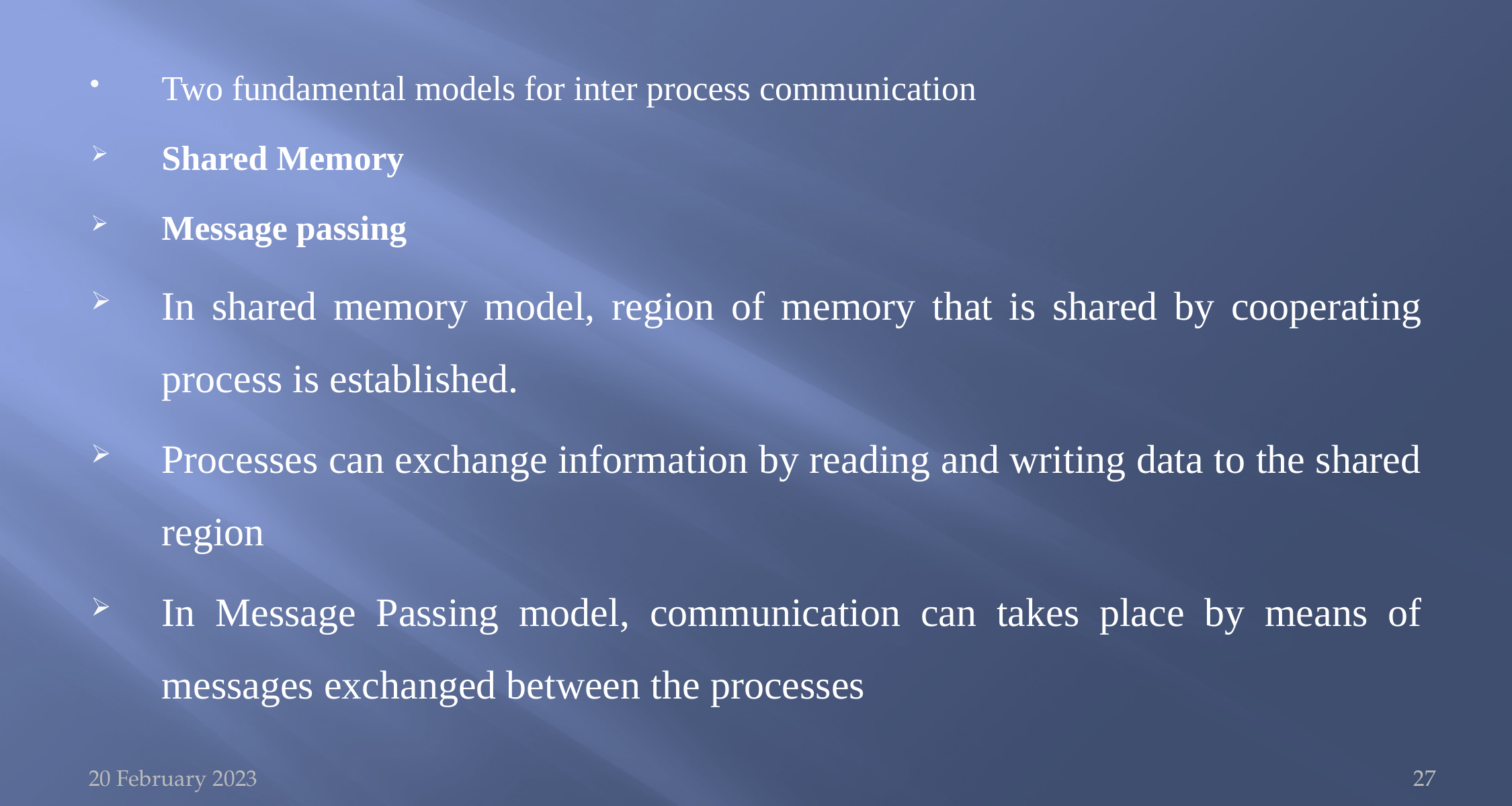

Two fundamental models for inter process communication
Shared Memory
Message passing
In shared memory model, region of memory that is shared by cooperating process is established.
Processes can exchange information by reading and writing data to the shared region
In Message Passing model, communication can takes place by means of messages exchanged between the processes

20 February 2023
27